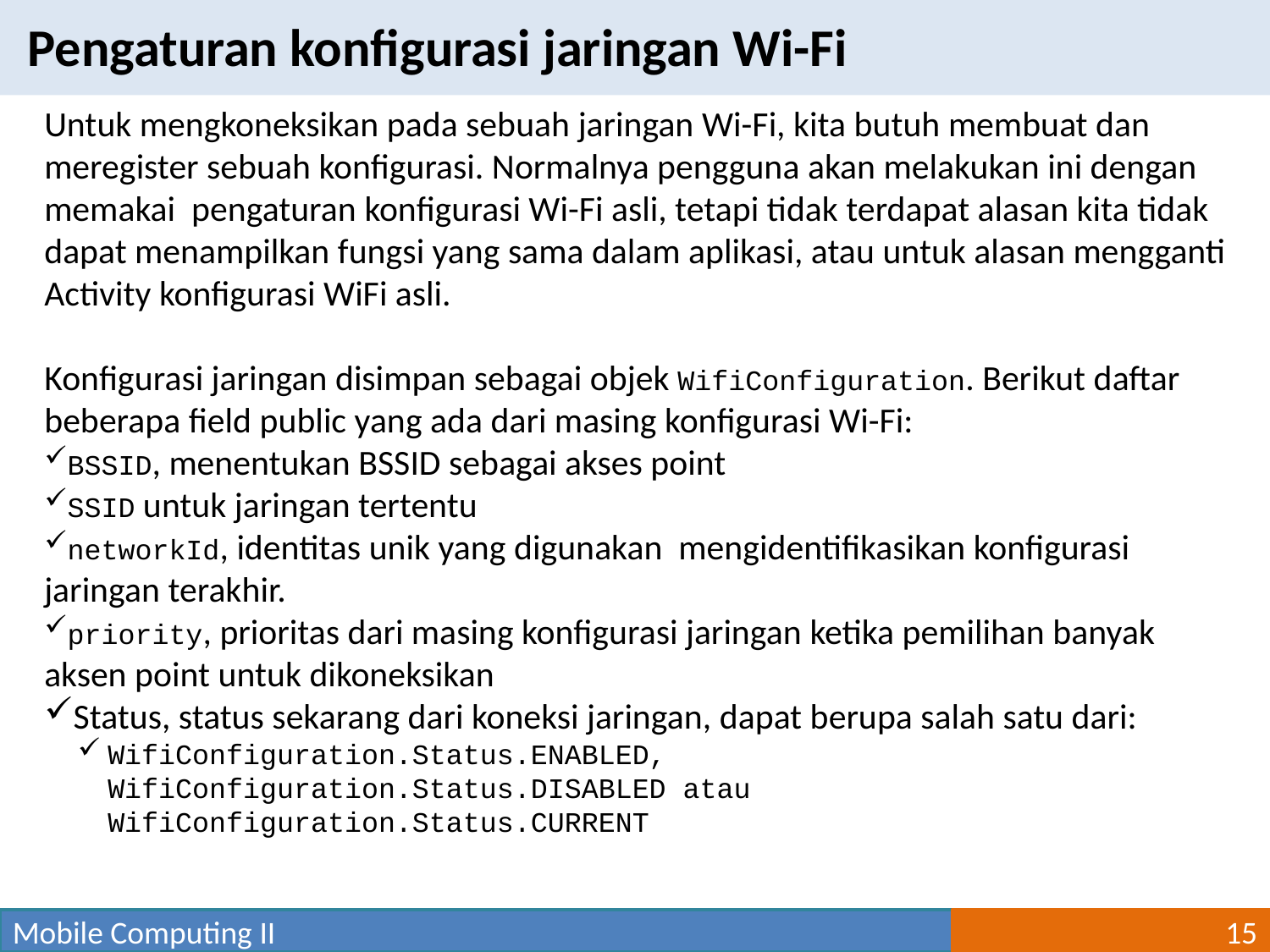

Pengaturan konfigurasi jaringan Wi-Fi
Untuk mengkoneksikan pada sebuah jaringan Wi-Fi, kita butuh membuat dan  meregister sebuah konfigurasi. Normalnya pengguna akan melakukan ini dengan memakai  pengaturan konfigurasi Wi-Fi asli, tetapi tidak terdapat alasan kita tidak dapat menampilkan fungsi yang sama dalam aplikasi, atau untuk alasan mengganti Activity konfigurasi WiFi asli.

Konfigurasi jaringan disimpan sebagai objek WifiConfiguration. Berikut daftar beberapa field public yang ada dari masing konfigurasi Wi-Fi:
BSSID, menentukan BSSID sebagai akses point
SSID untuk jaringan tertentu
networkId, identitas unik yang digunakan  mengidentifikasikan konfigurasi jaringan terakhir.
priority, prioritas dari masing konfigurasi jaringan ketika pemilihan banyak aksen point untuk dikoneksikan
Status, status sekarang dari koneksi jaringan, dapat berupa salah satu dari:
WifiConfiguration.Status.ENABLED, WifiConfiguration.Status.DISABLED atau WifiConfiguration.Status.CURRENT
Mobile Computing II
15